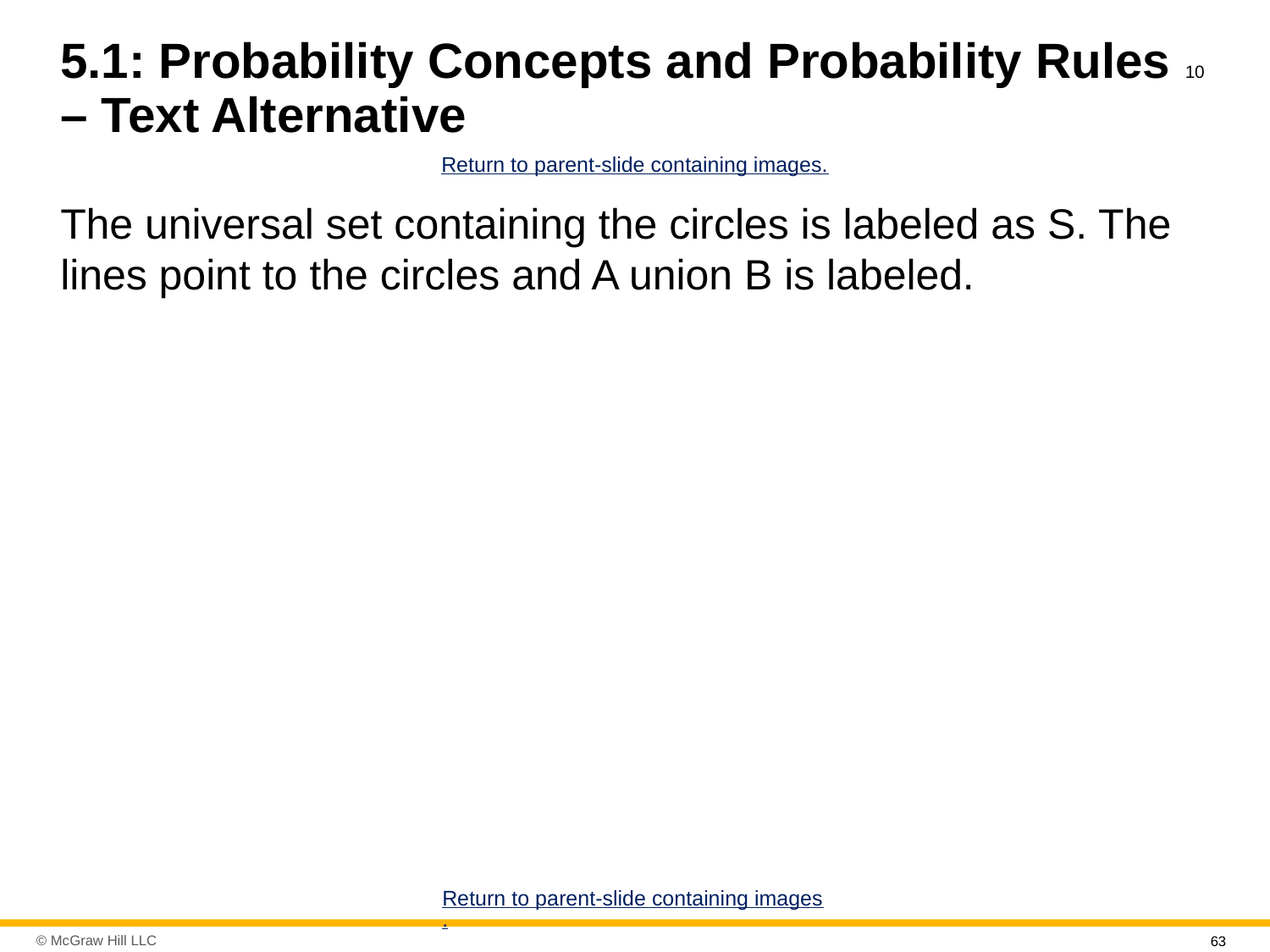

# 5.1: Probability Concepts and Probability Rules 10 – Text Alternative
Return to parent-slide containing images.
The universal set containing the circles is labeled as S. The lines point to the circles and A union B is labeled.
Return to parent-slide containing images.
63